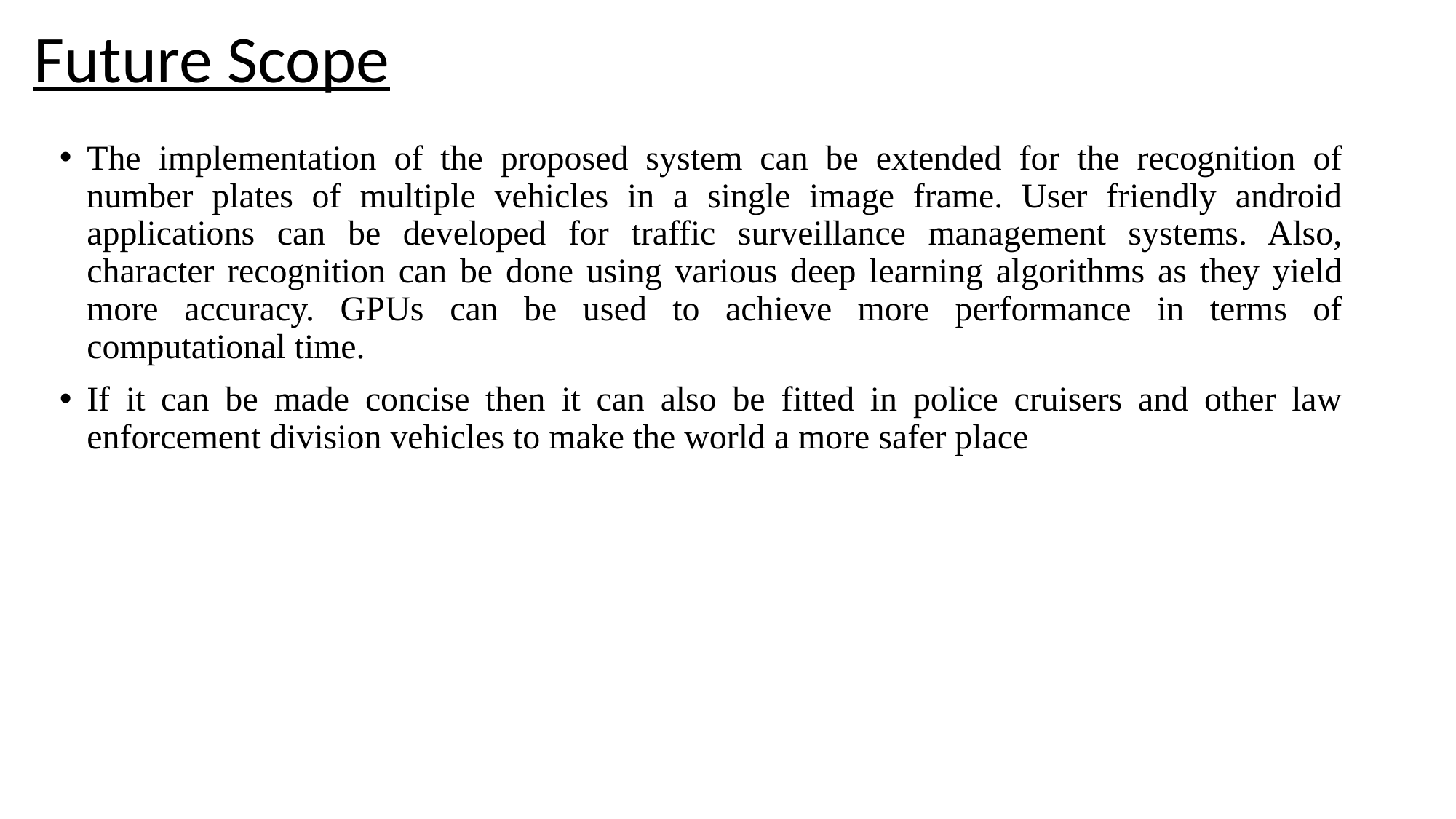

# Future Scope
The implementation of the proposed system can be extended for the recognition of number plates of multiple vehicles in a single image frame. User friendly android applications can be developed for traffic surveillance management systems. Also, character recognition can be done using various deep learning algorithms as they yield more accuracy. GPUs can be used to achieve more performance in terms of computational time.
If it can be made concise then it can also be fitted in police cruisers and other law enforcement division vehicles to make the world a more safer place